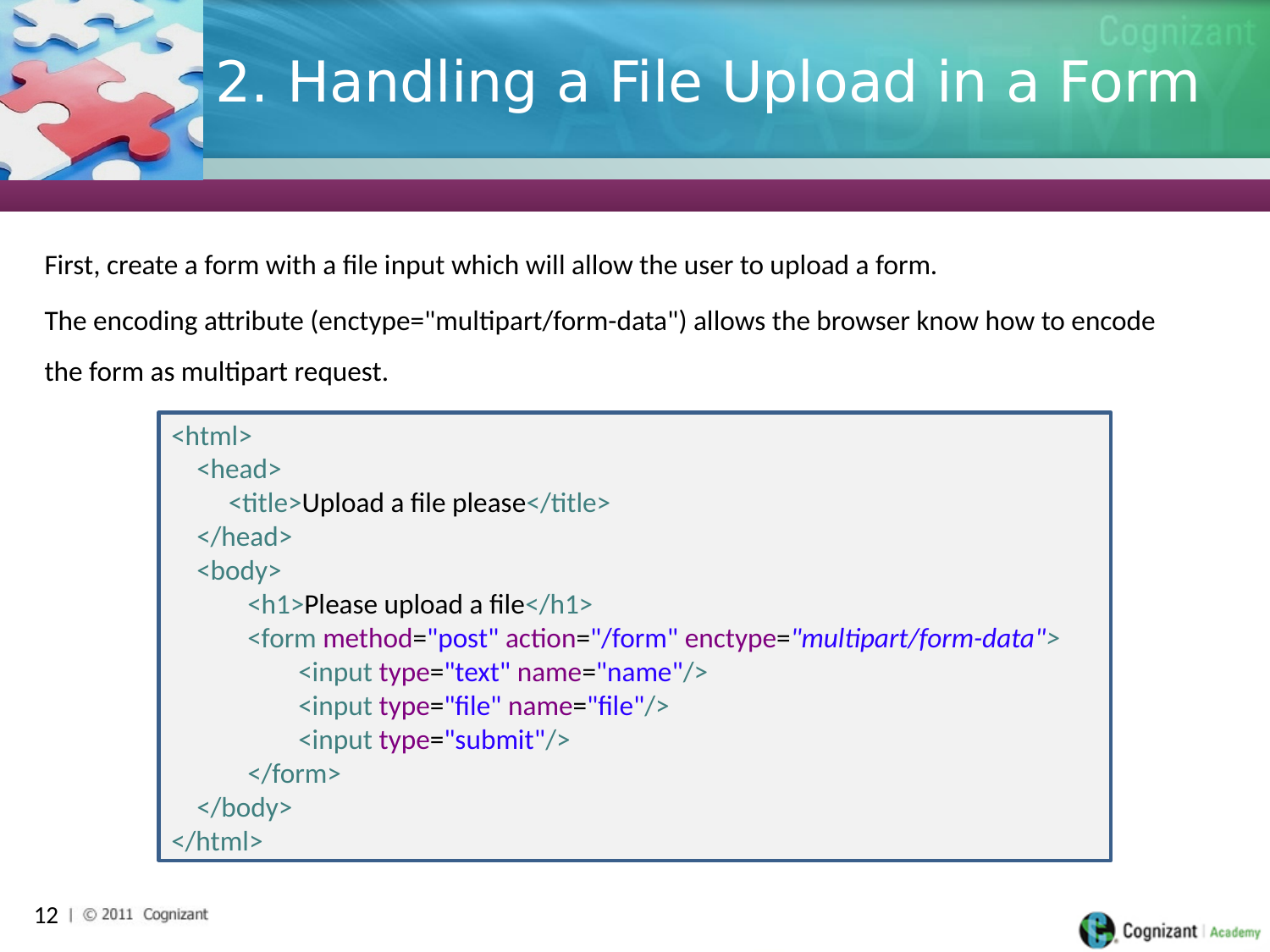

# 2. Handling a File Upload in a Form
First, create a form with a file input which will allow the user to upload a form.
The encoding attribute (enctype="multipart/form-data") allows the browser know how to encode the form as multipart request.

<html>
    <head>
         <title>Upload a file please</title>
    </head>
    <body>
            <h1>Please upload a file</h1>
            <form method="post" action="/form" enctype="multipart/form-data">
	<input type="text" name="name"/>
	<input type="file" name="file"/>
	<input type="submit"/>
            </form>
    </body>
</html>
12